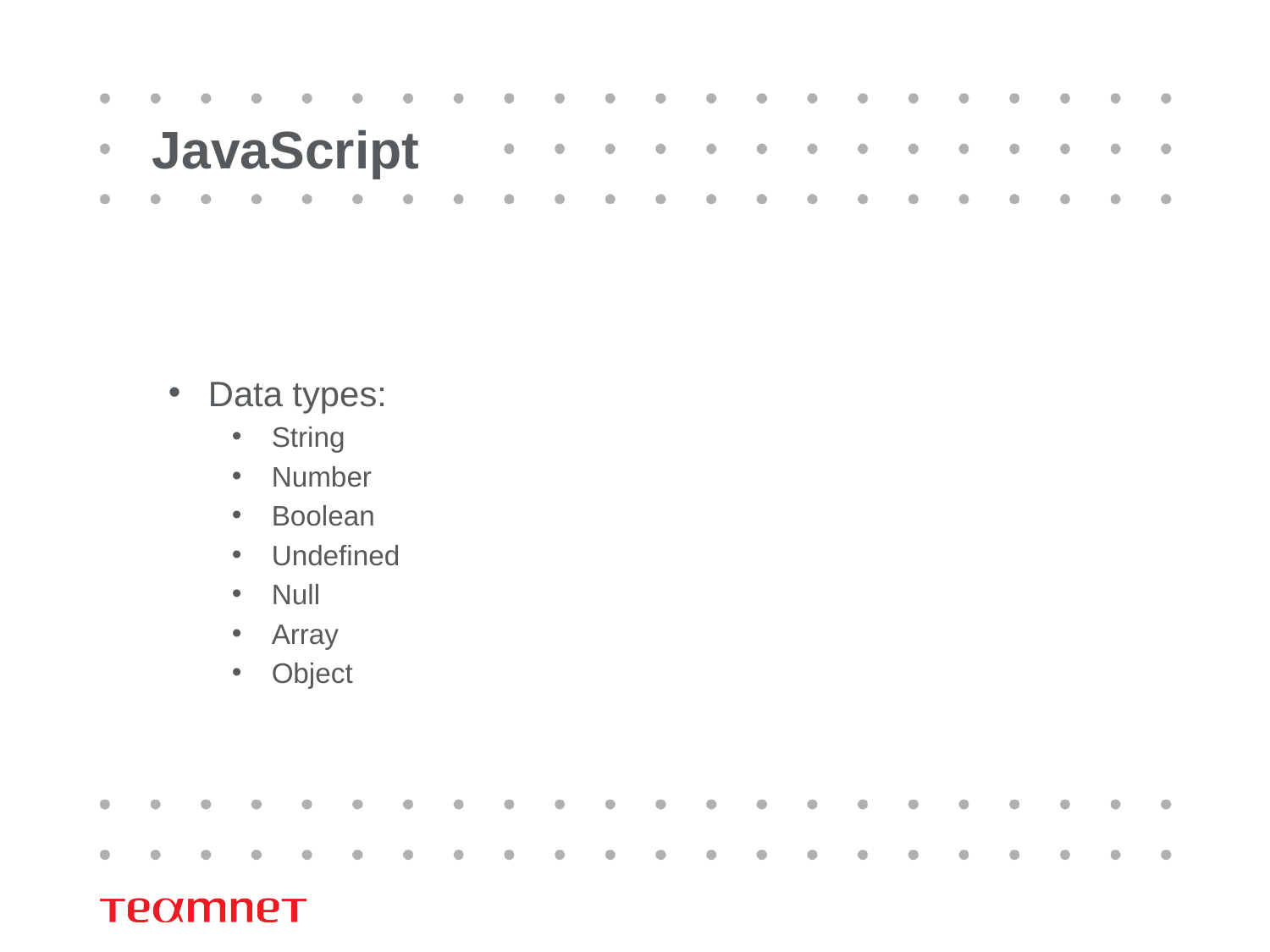

# JavaScript
Data types:
String
Number
Boolean
Undefined
Null
Array
Object